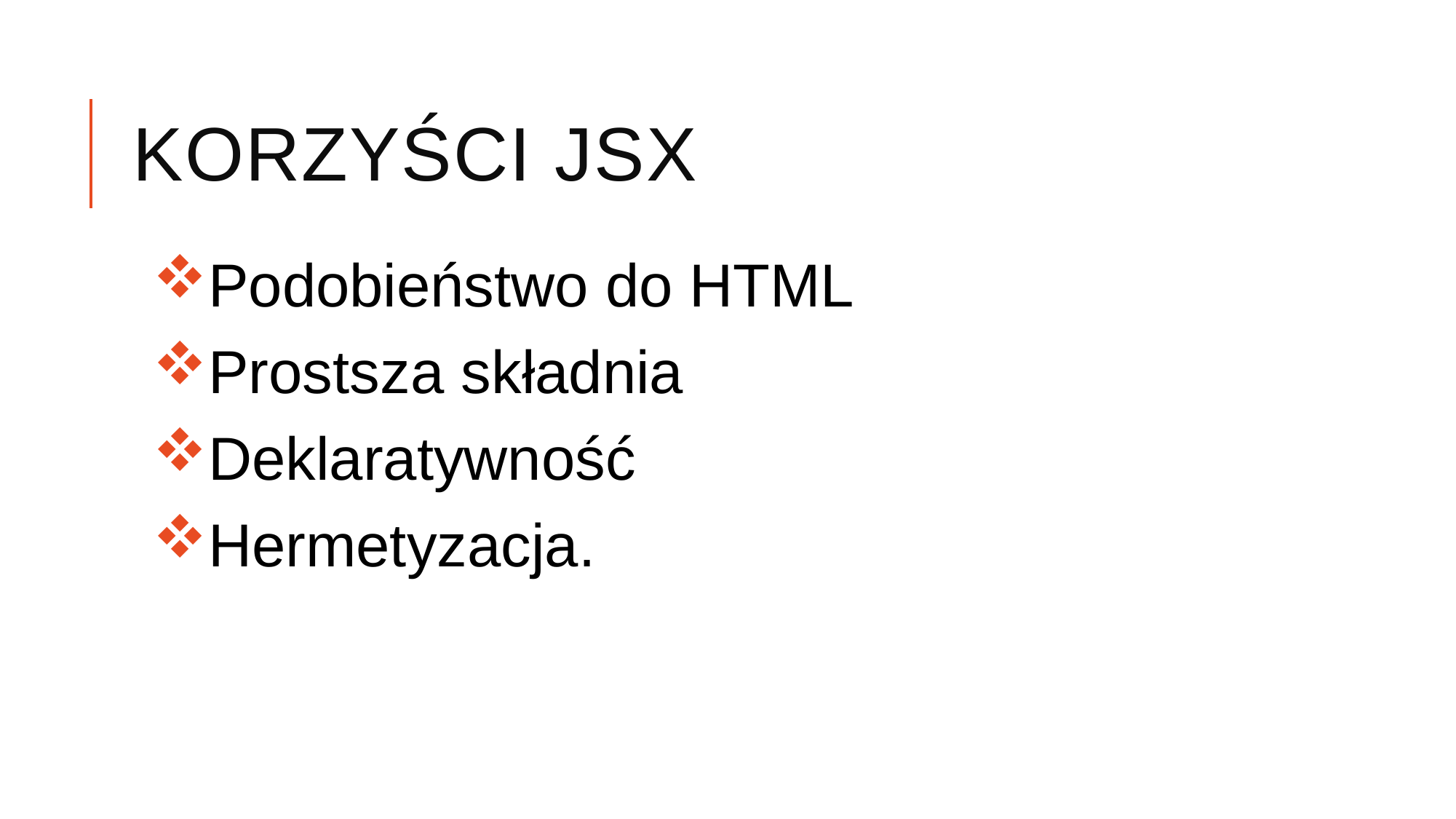

# Korzyści JSX
Podobieństwo do HTML
Prostsza składnia
Deklaratywność
Hermetyzacja.